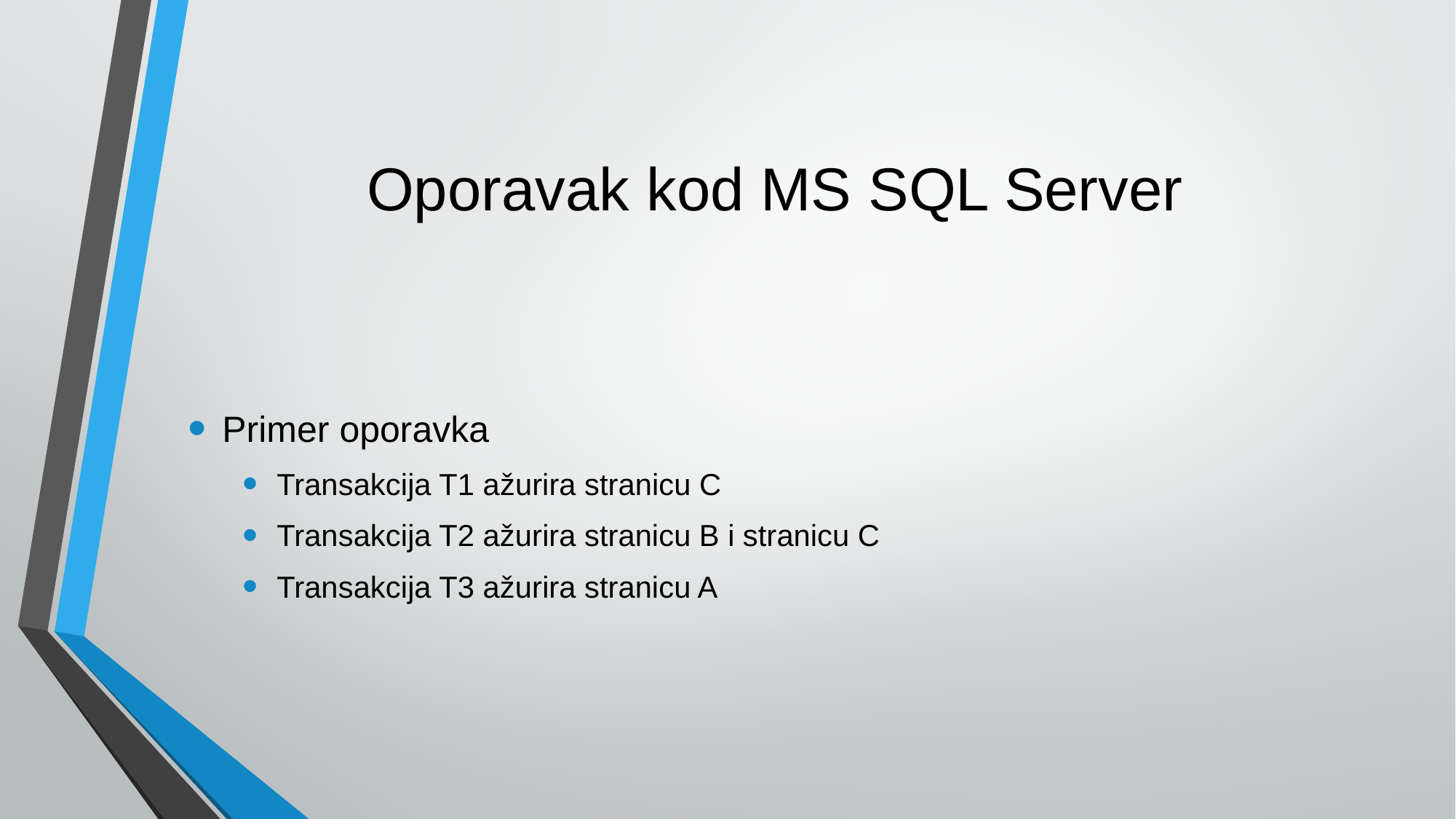

# Oporavak kod MS SQL Server
Primer oporavka
Transakcija T1 ažurira stranicu C
Transakcija T2 ažurira stranicu B i stranicu C
Transakcija T3 ažurira stranicu A